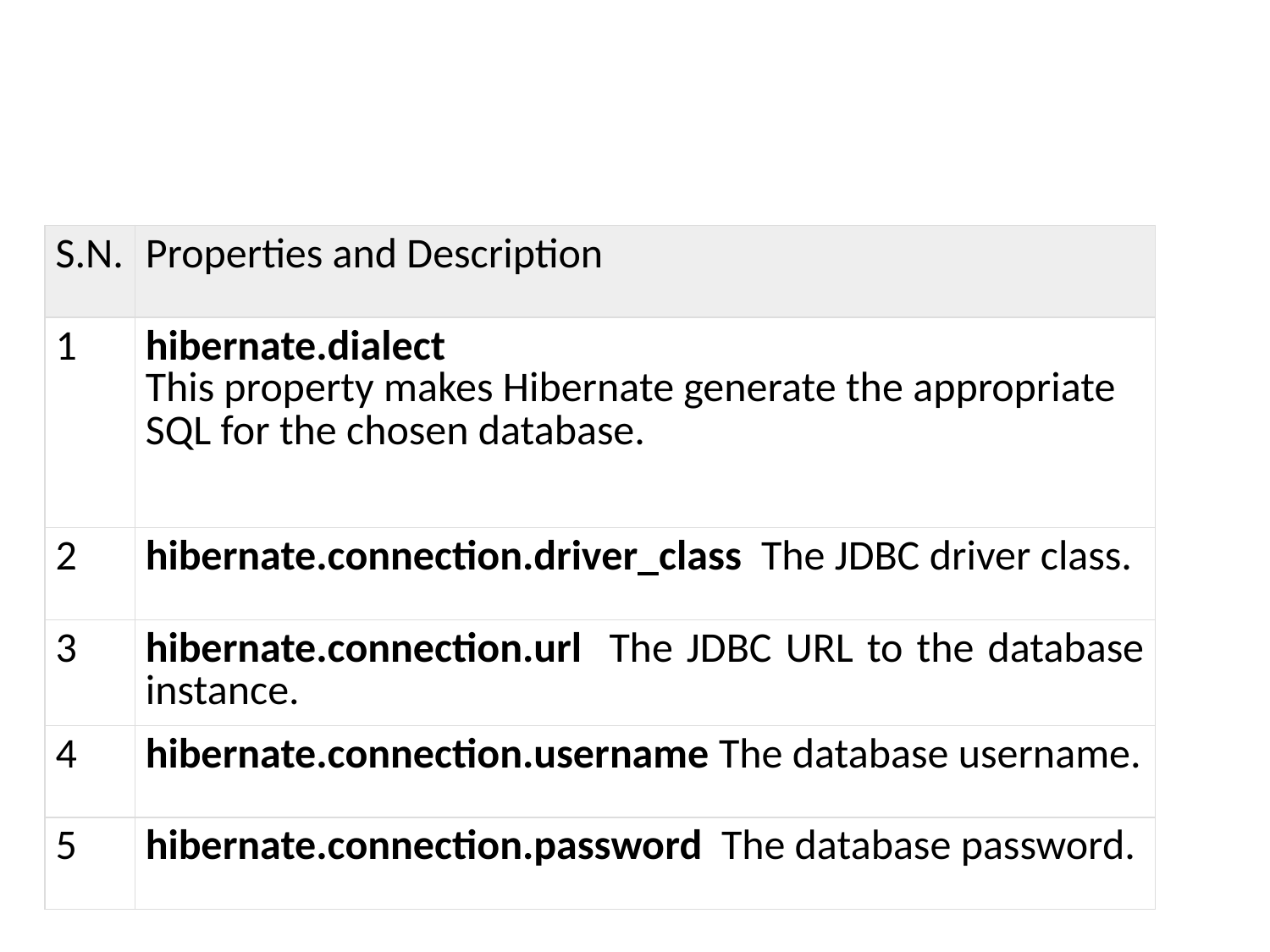

#
| S.N. | Properties and Description |
| --- | --- |
| 1 | hibernate.dialect  This property makes Hibernate generate the appropriate SQL for the chosen database. |
| 2 | hibernate.connection.driver\_class The JDBC driver class. |
| 3 | hibernate.connection.url The JDBC URL to the database instance. |
| 4 | hibernate.connection.username The database username. |
| 5 | hibernate.connection.password The database password. |